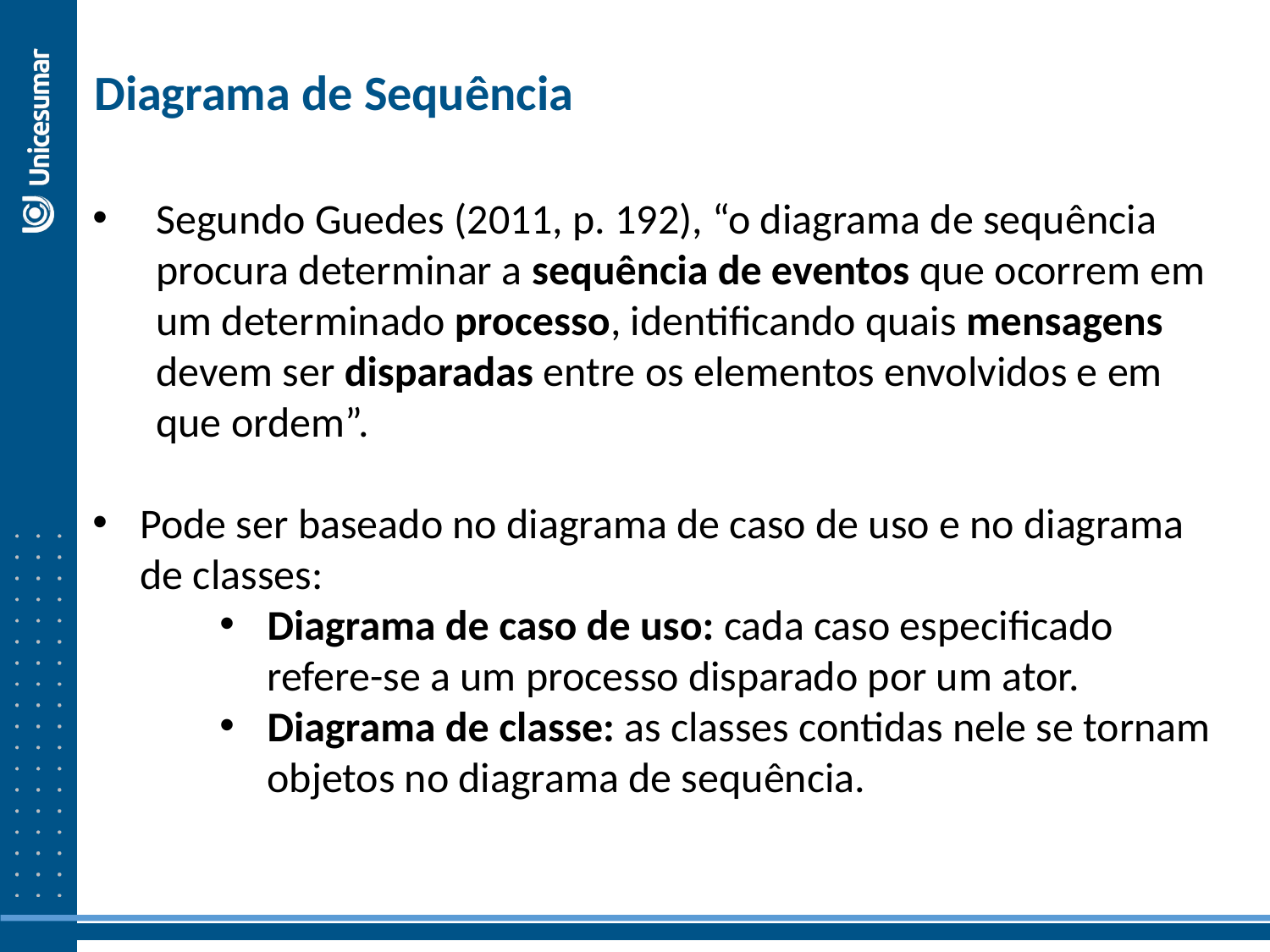

Diagrama de Sequência
Segundo Guedes (2011, p. 192), “o diagrama de sequência procura determinar a sequência de eventos que ocorrem em um determinado processo, identificando quais mensagens devem ser disparadas entre os elementos envolvidos e em que ordem”.

Pode ser baseado no diagrama de caso de uso e no diagrama de classes:
Diagrama de caso de uso: cada caso especificado refere-se a um processo disparado por um ator.
Diagrama de classe: as classes contidas nele se tornam objetos no diagrama de sequência.